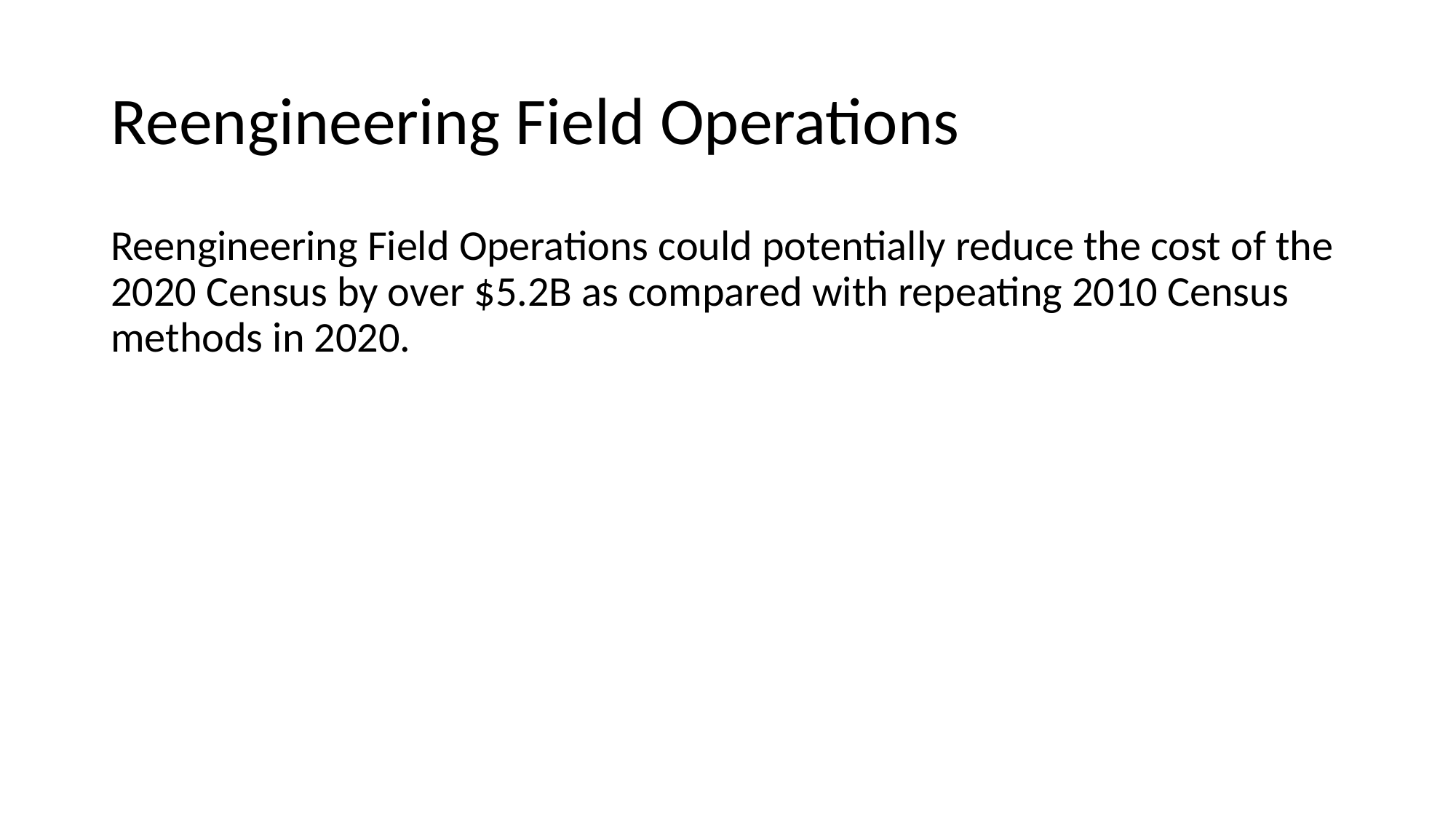

# Reengineering Field Operations
Reengineering Field Operations could potentially reduce the cost of the 2020 Census by over $5.2B as compared with repeating 2010 Census methods in 2020.